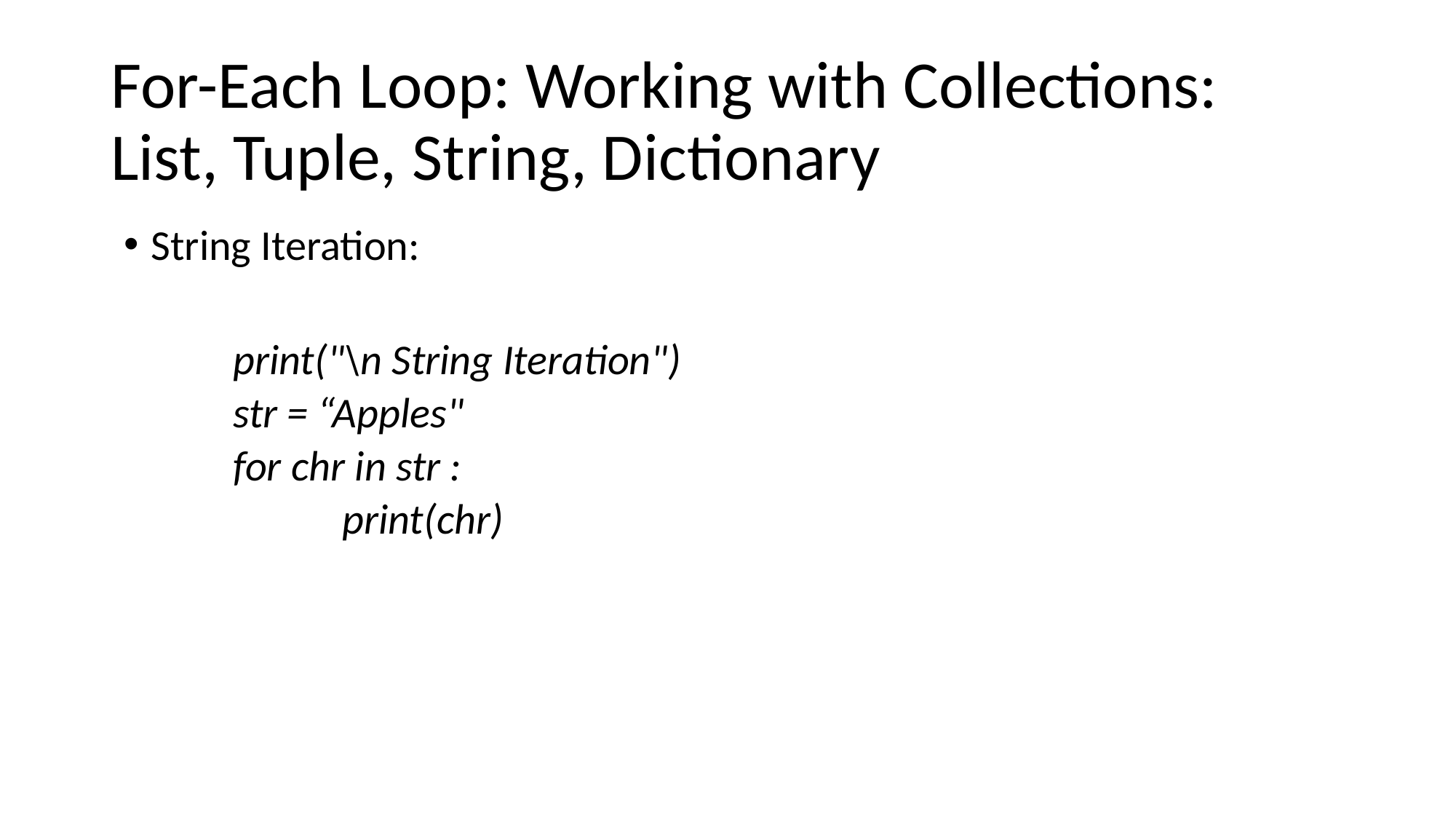

# For-Each Loop: Working with Collections: List, Tuple, String, Dictionary
String Iteration:

print("\n String Iteration")
str = “Apples"
for chr in str :
	print(chr)